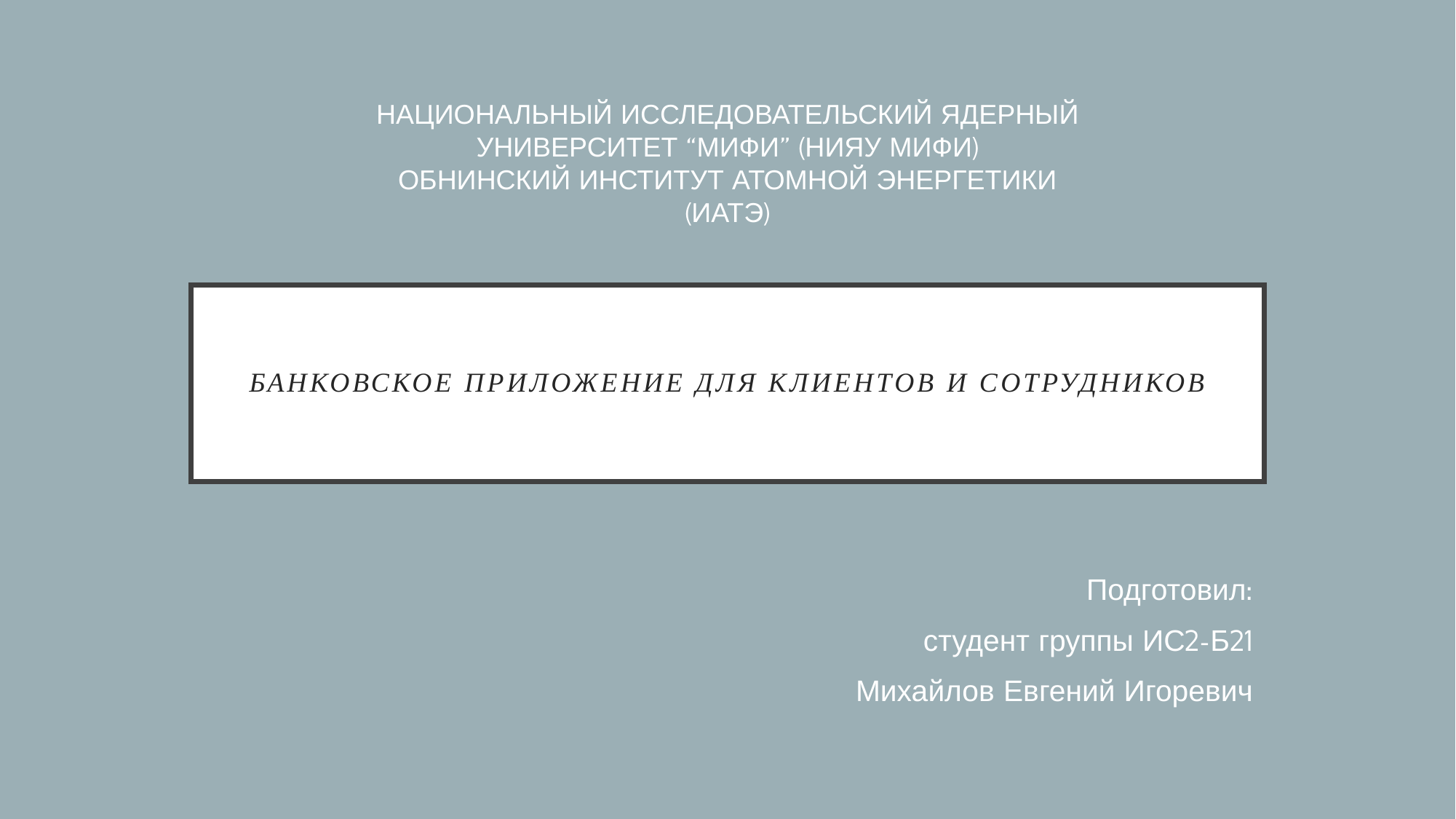

НАЦИОНАЛЬНЫЙ ИССЛЕДОВАТЕЛЬСКИЙ ЯДЕРНЫЙ УНИВЕРСИТЕТ “МИФИ” (НИЯУ МИФИ)
ОБНИНСКИЙ ИНСТИТУТ АТОМНОЙ ЭНЕРГЕТИКИ (ИАТЭ)
# Банковское приложение для клиентов и сотрудников
Подготовил:
студент группы ИС2-Б21
Михайлов Евгений Игоревич